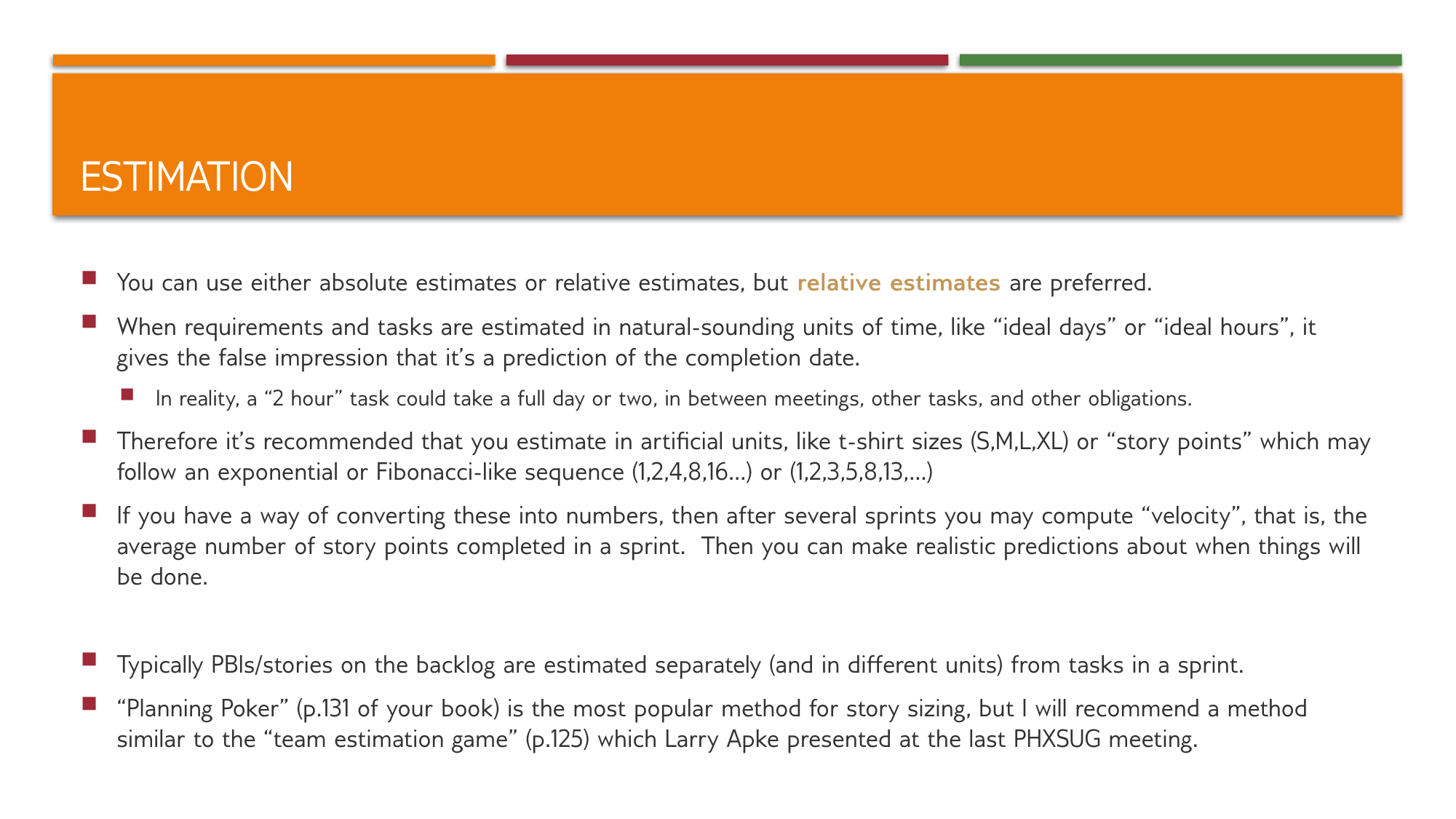

# estimation
You can use either absolute estimates or relative estimates, but relative estimates are preferred.
When requirements and tasks are estimated in natural-sounding units of time, like “ideal days” or “ideal hours”, it gives the false impression that it’s a prediction of the completion date.
In reality, a “2 hour” task could take a full day or two, in between meetings, other tasks, and other obligations.
Therefore it’s recommended that you estimate in artificial units, like t-shirt sizes (S,M,L,XL) or “story points” which may follow an exponential or Fibonacci-like sequence (1,2,4,8,16…) or (1,2,3,5,8,13,…)
If you have a way of converting these into numbers, then after several sprints you may compute “velocity”, that is, the average number of story points completed in a sprint.  Then you can make realistic predictions about when things will be done.

Typically PBIs/stories on the backlog are estimated separately (and in different units) from tasks in a sprint.
“Planning Poker” (p.131 of your book) is the most popular method for story sizing, but I will recommend a method similar to the “team estimation game” (p.125) which Larry Apke presented at the last PHXSUG meeting.